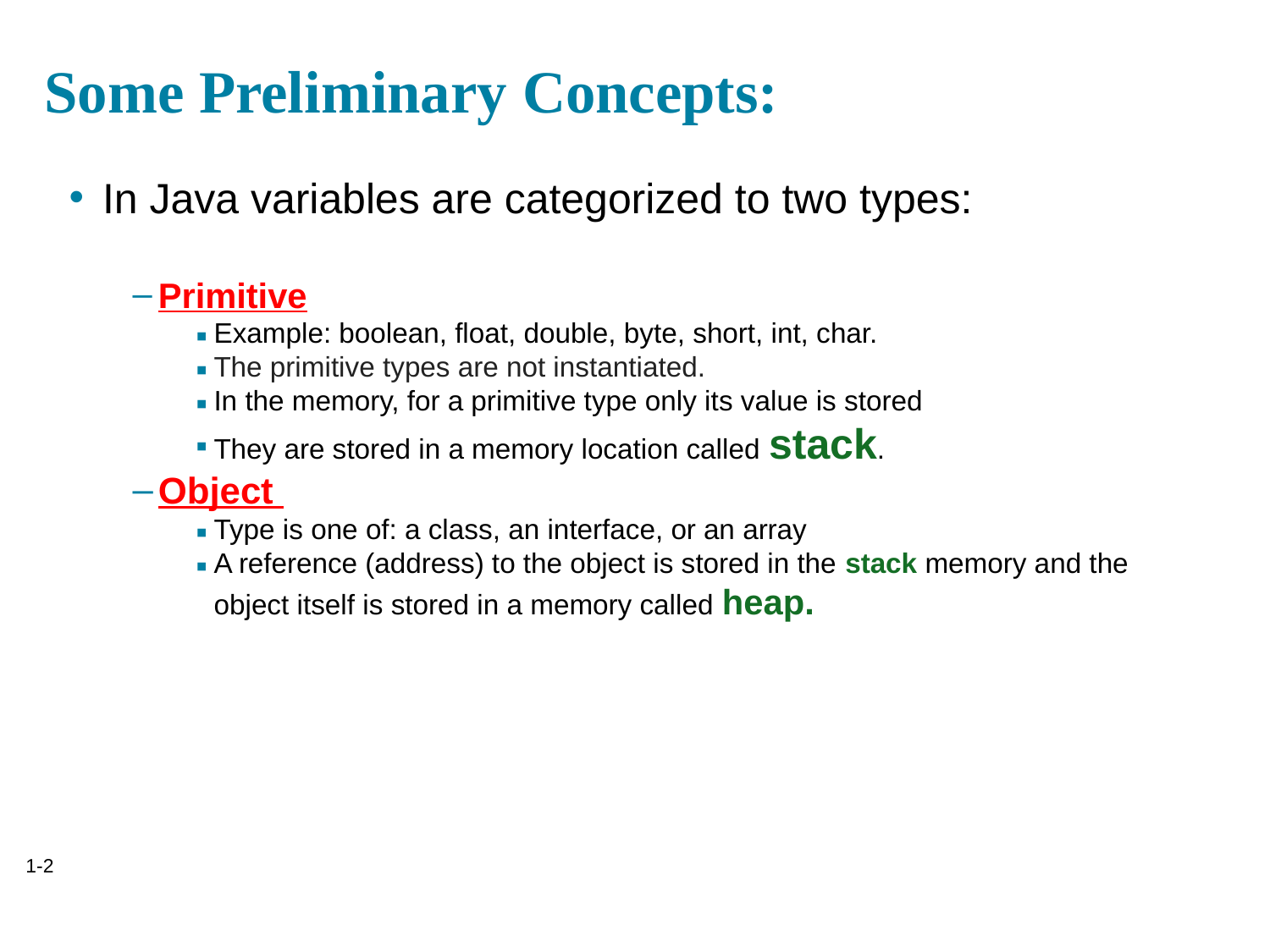

# Some Preliminary Concepts:
 In Java variables are categorized to two types:

Primitive
Example: boolean, float, double, byte, short, int, char.
The primitive types are not instantiated.
In the memory, for a primitive type only its value is stored
They are stored in a memory location called stack.
Object
Type is one of: a class, an interface, or an array
A reference (address) to the object is stored in the stack memory and the object itself is stored in a memory called heap.

1-2